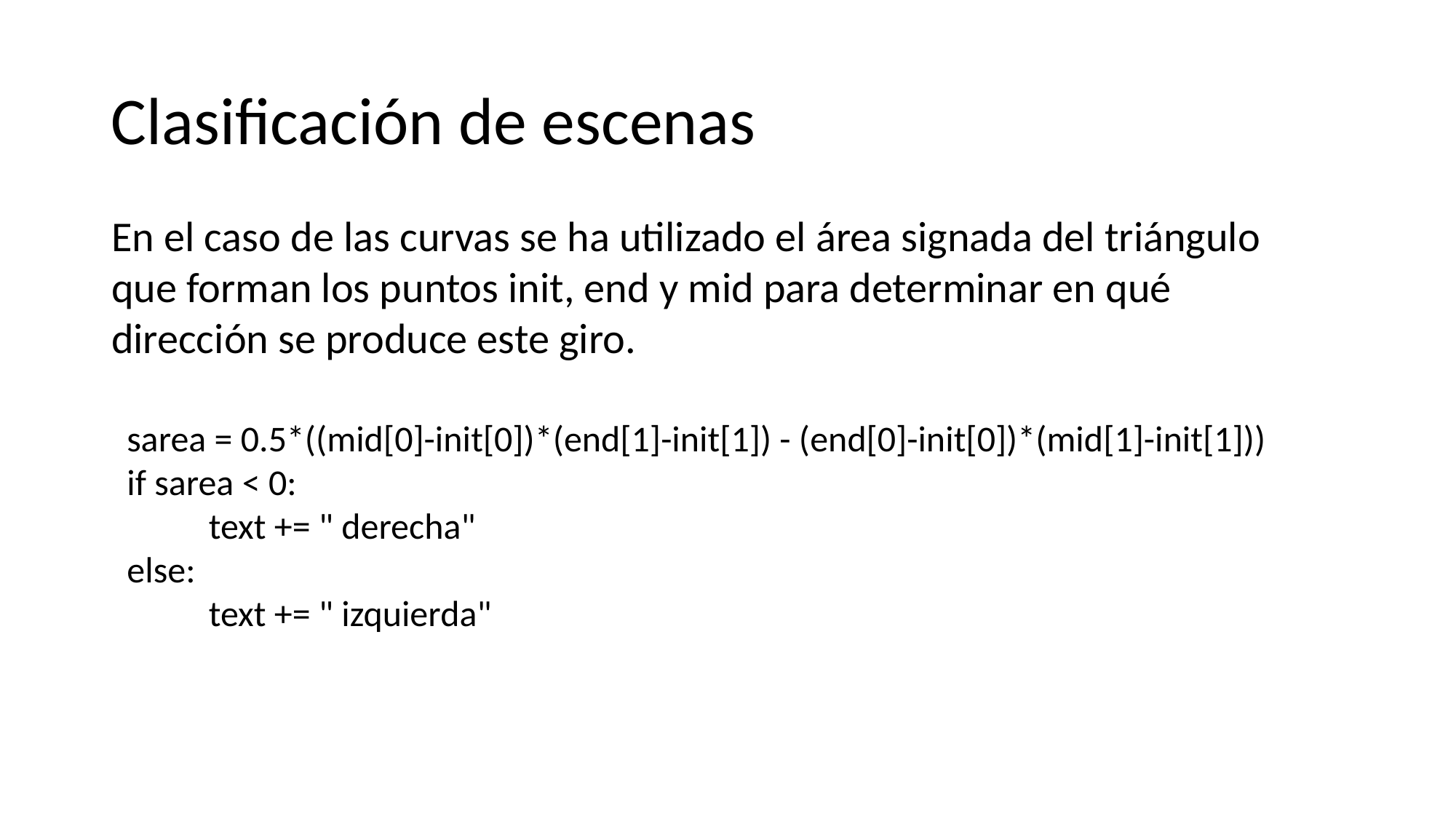

# Clasificación de escenas
En el caso de las curvas se ha utilizado el área signada del triángulo que forman los puntos init, end y mid para determinar en qué dirección se produce este giro.
sarea = 0.5*((mid[0]-init[0])*(end[1]-init[1]) - (end[0]-init[0])*(mid[1]-init[1]))
if sarea < 0:
          text += " derecha"
else:
          text += " izquierda"